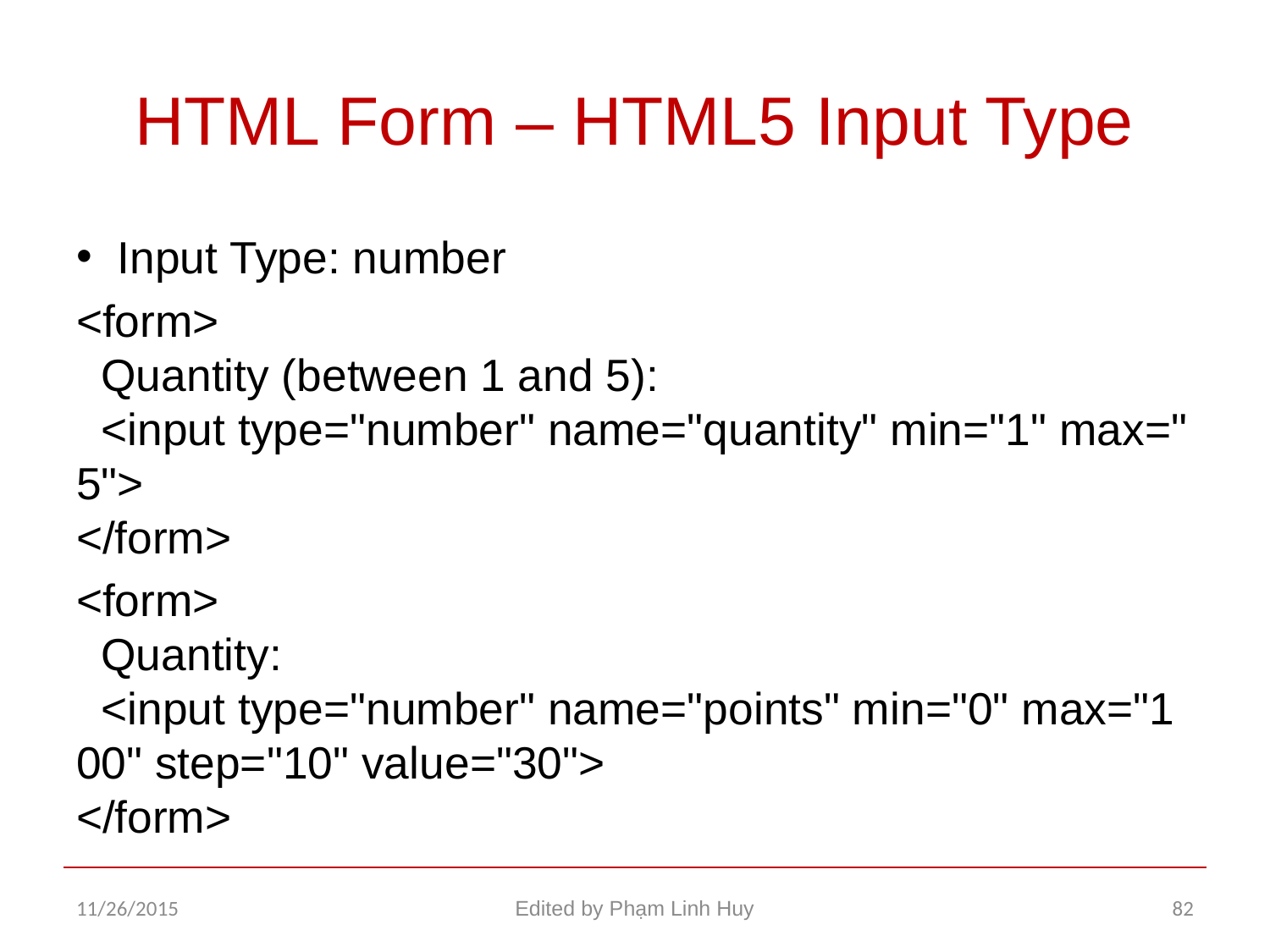

# HTML Form – HTML5 Input Type
Input Type: number
<form>
  Quantity (between 1 and 5):
  <input type="number" name="quantity" min="1" max="5">
</form>
<form>
  Quantity:
  <input type="number" name="points" min="0" max="100" step="10" value="30">
</form>
11/26/2015
Edited by Phạm Linh Huy
82